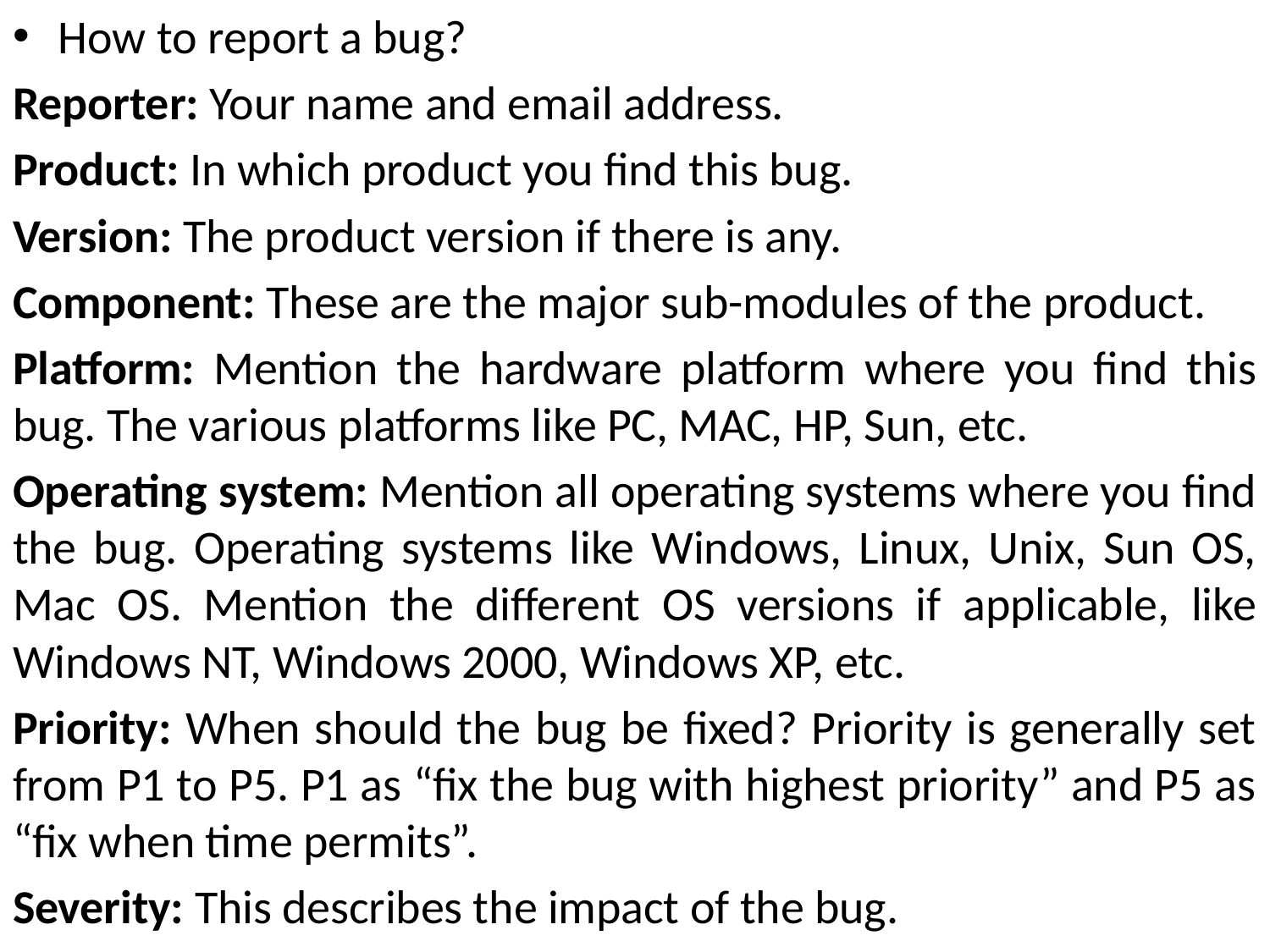

How to report a bug?
Reporter: Your name and email address.
Product: In which product you find this bug.
Version: The product version if there is any.
Component: These are the major sub-modules of the product.
Platform: Mention the hardware platform where you find this bug. The various platforms like PC, MAC, HP, Sun, etc.
Operating system: Mention all operating systems where you find the bug. Operating systems like Windows, Linux, Unix, Sun OS, Mac OS. Mention the different OS versions if applicable, like Windows NT, Windows 2000, Windows XP, etc.
Priority: When should the bug be fixed? Priority is generally set from P1 to P5. P1 as “fix the bug with highest priority” and P5 as “fix when time permits”.
Severity: This describes the impact of the bug.